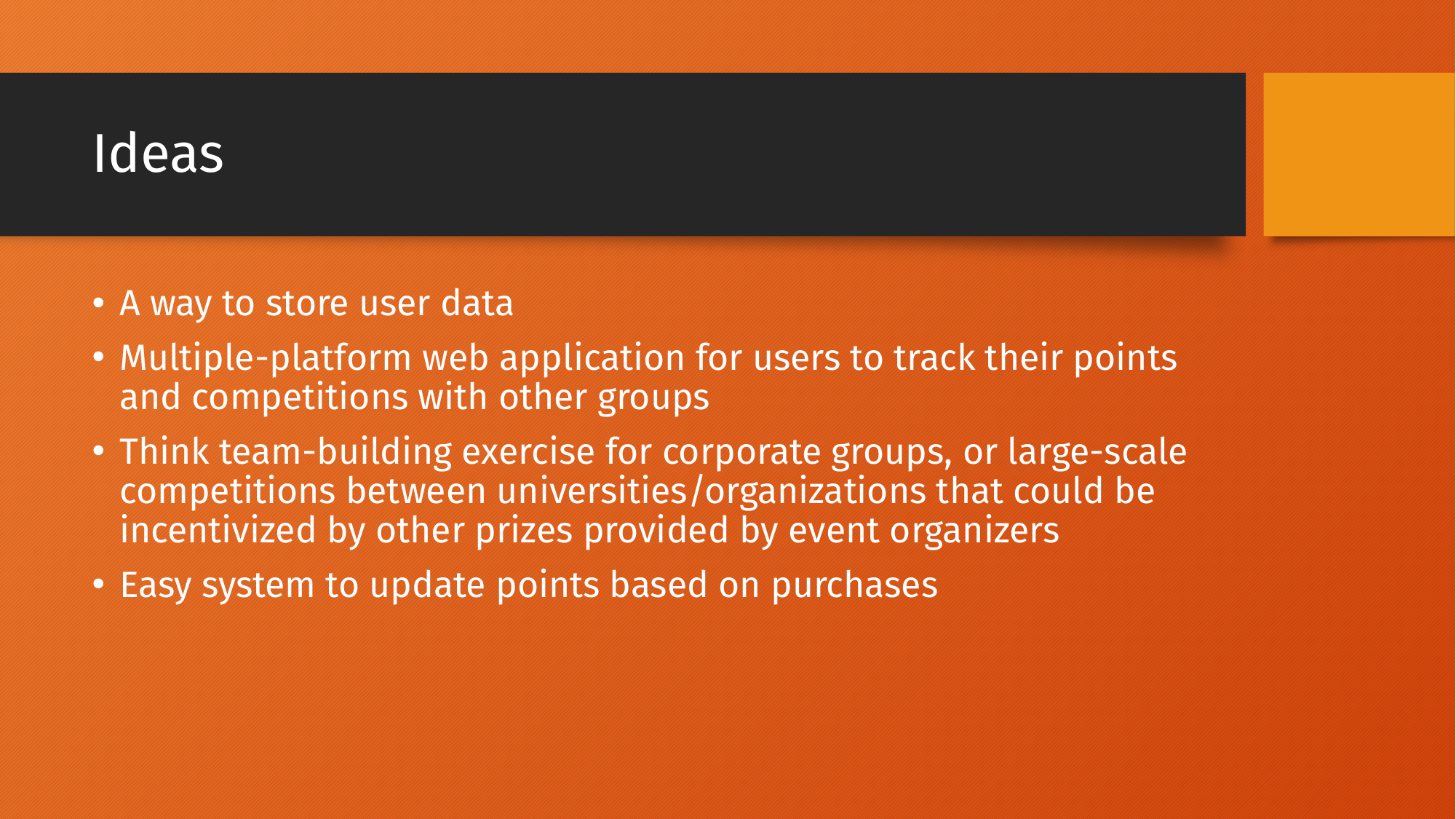

# Ideas
A way to store user data
Multiple-platform web application for users to track their points and competitions with other groups
Think team-building exercise for corporate groups, or large-scale competitions between universities/organizations that could be incentivized by other prizes provided by event organizers
Easy system to update points based on purchases